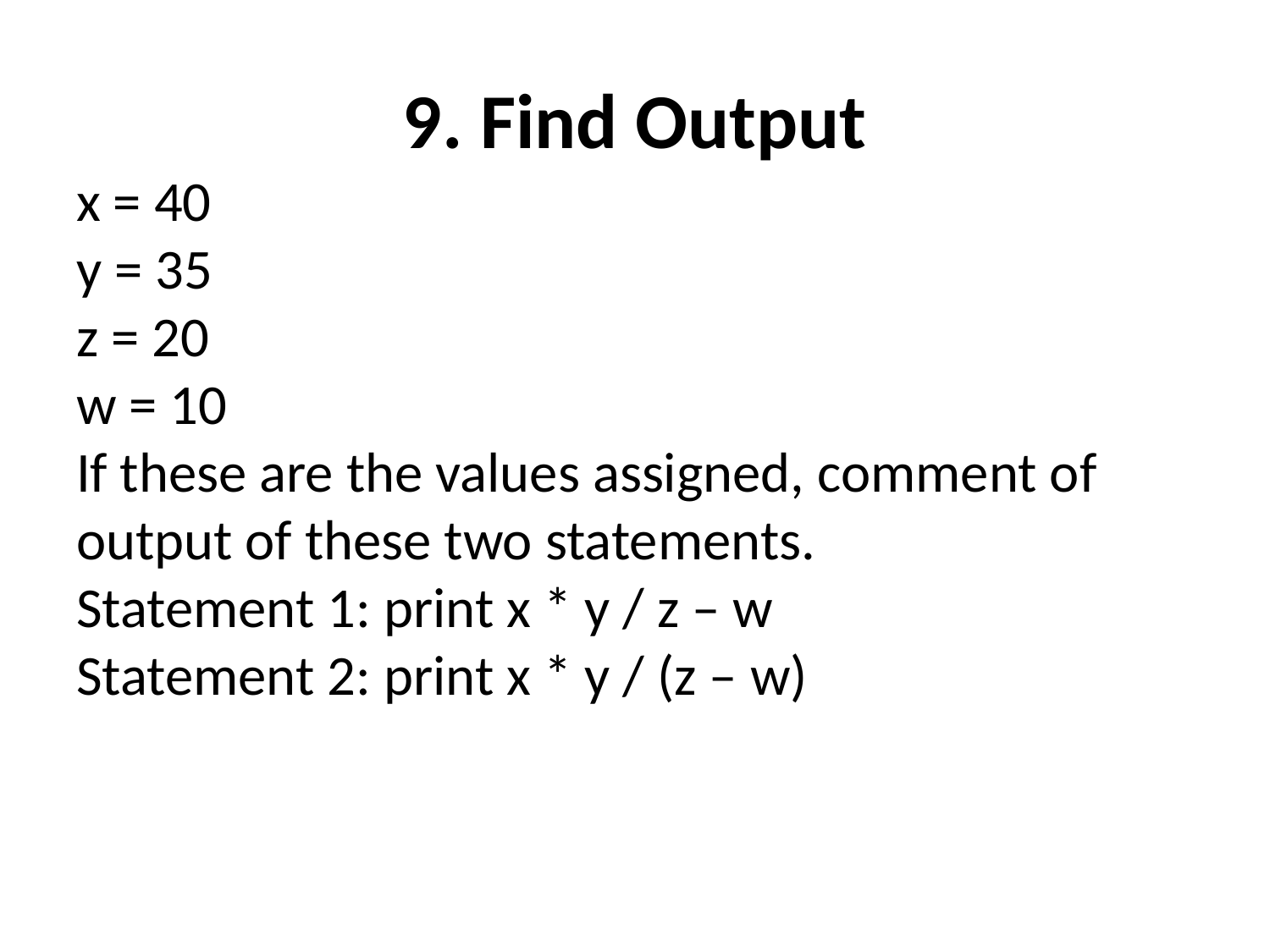

# 9. Find Output
x = 40
y = 35
z = 20
w = 10
If these are the values assigned, comment of output of these two statements.
Statement 1: print x * y / z – w
Statement 2: print x * y / (z – w)